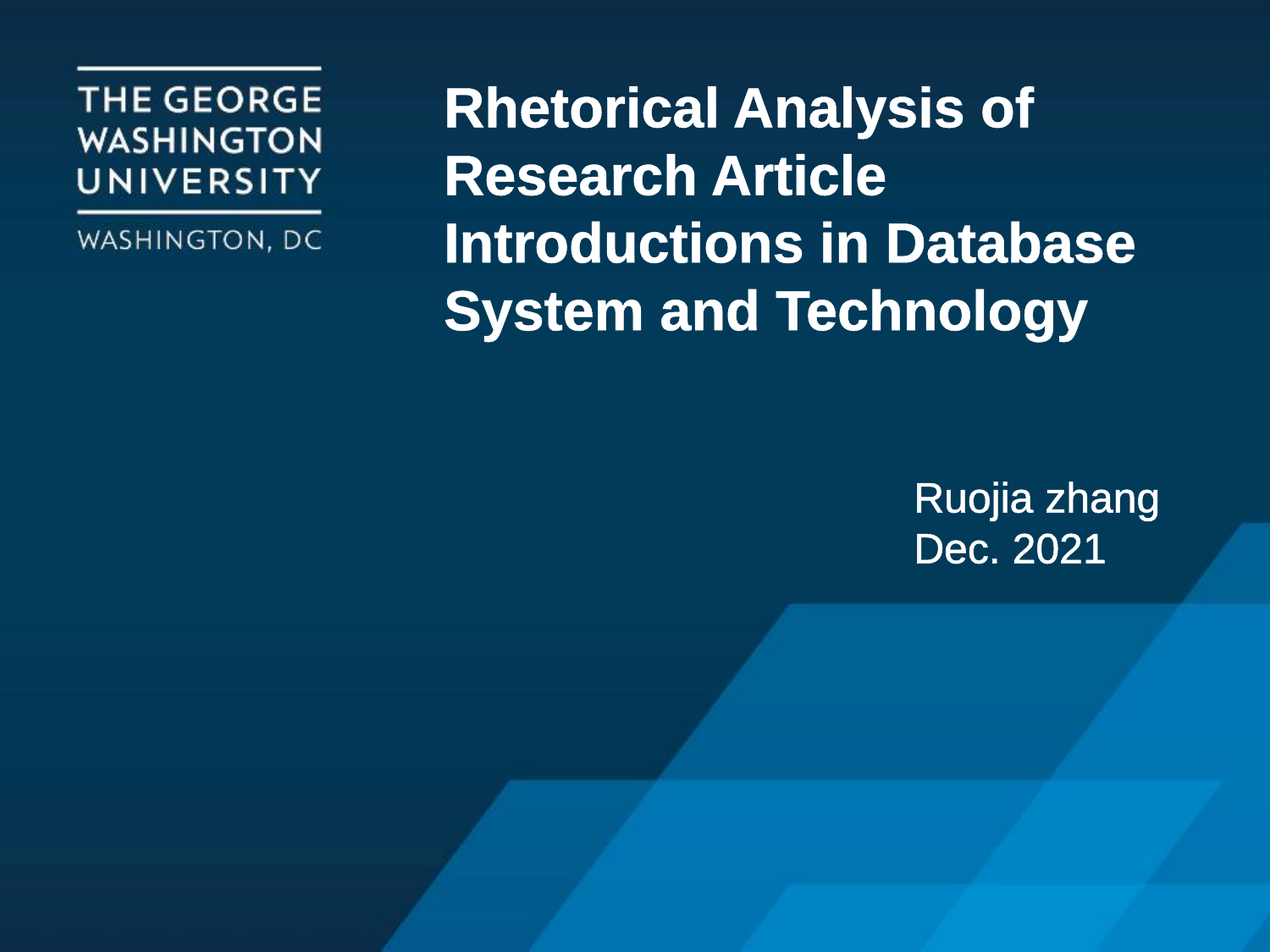

# Rhetorical Analysis of Research Article Introductions in Database System and Technology
Ruojia zhang
Dec. 2021